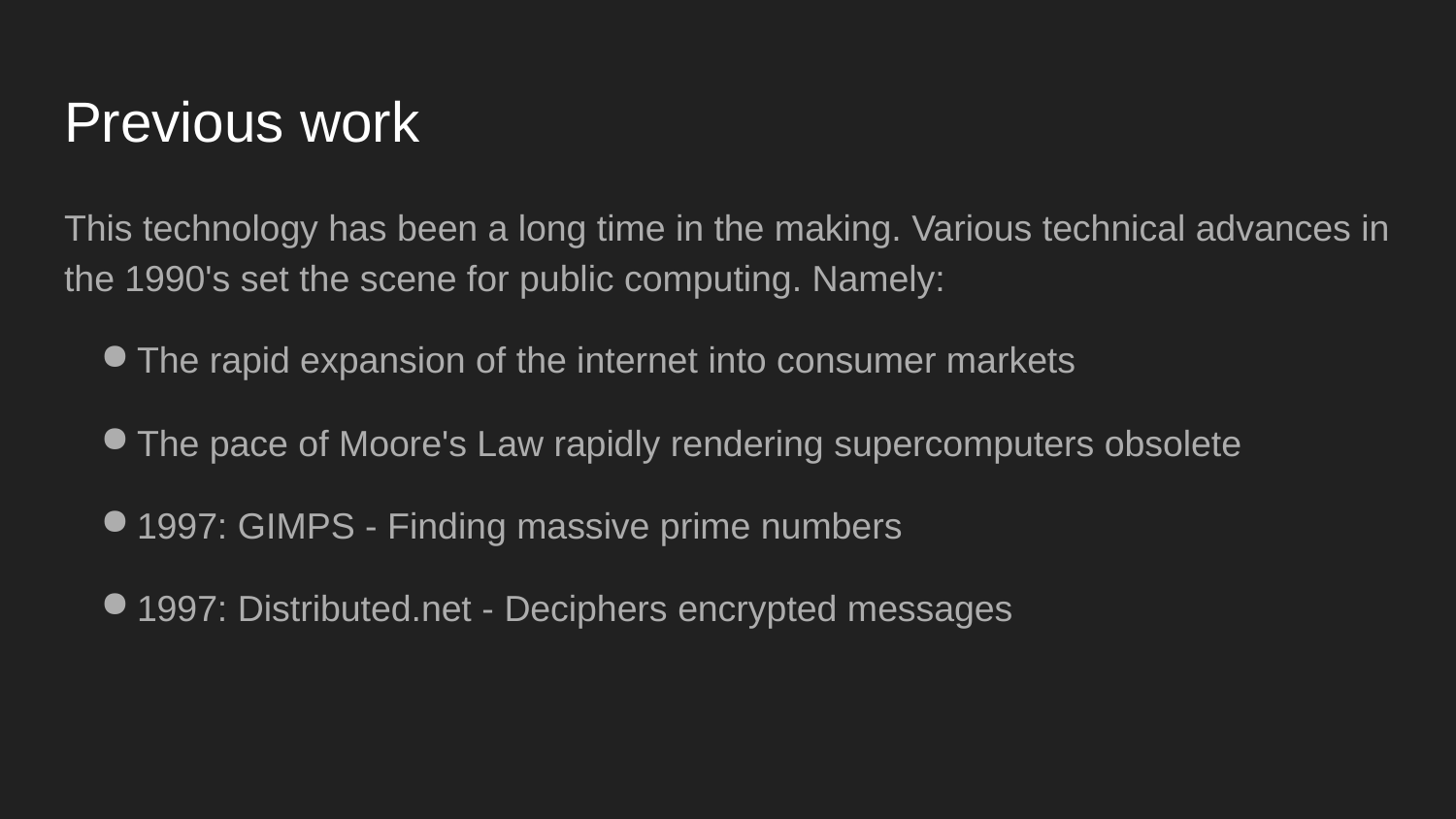

# Previous work
This technology has been a long time in the making. Various technical advances in the 1990's set the scene for public computing. Namely:
The rapid expansion of the internet into consumer markets
The pace of Moore's Law rapidly rendering supercomputers obsolete
1997: GIMPS - Finding massive prime numbers
1997: Distributed.net - Deciphers encrypted messages